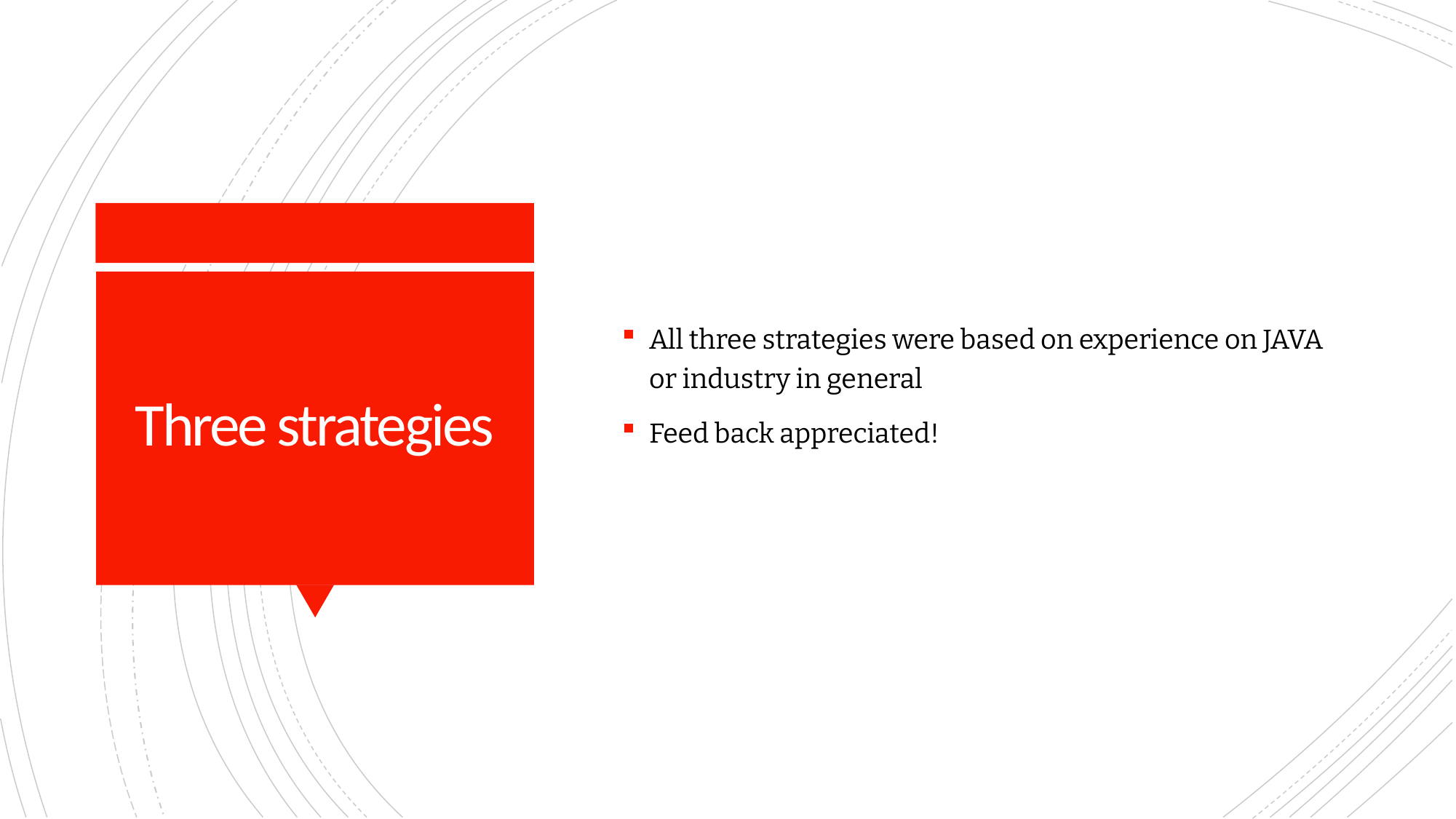

All three strategies were based on experience on JAVA or industry in general
Feed back appreciated!

# Three strategies